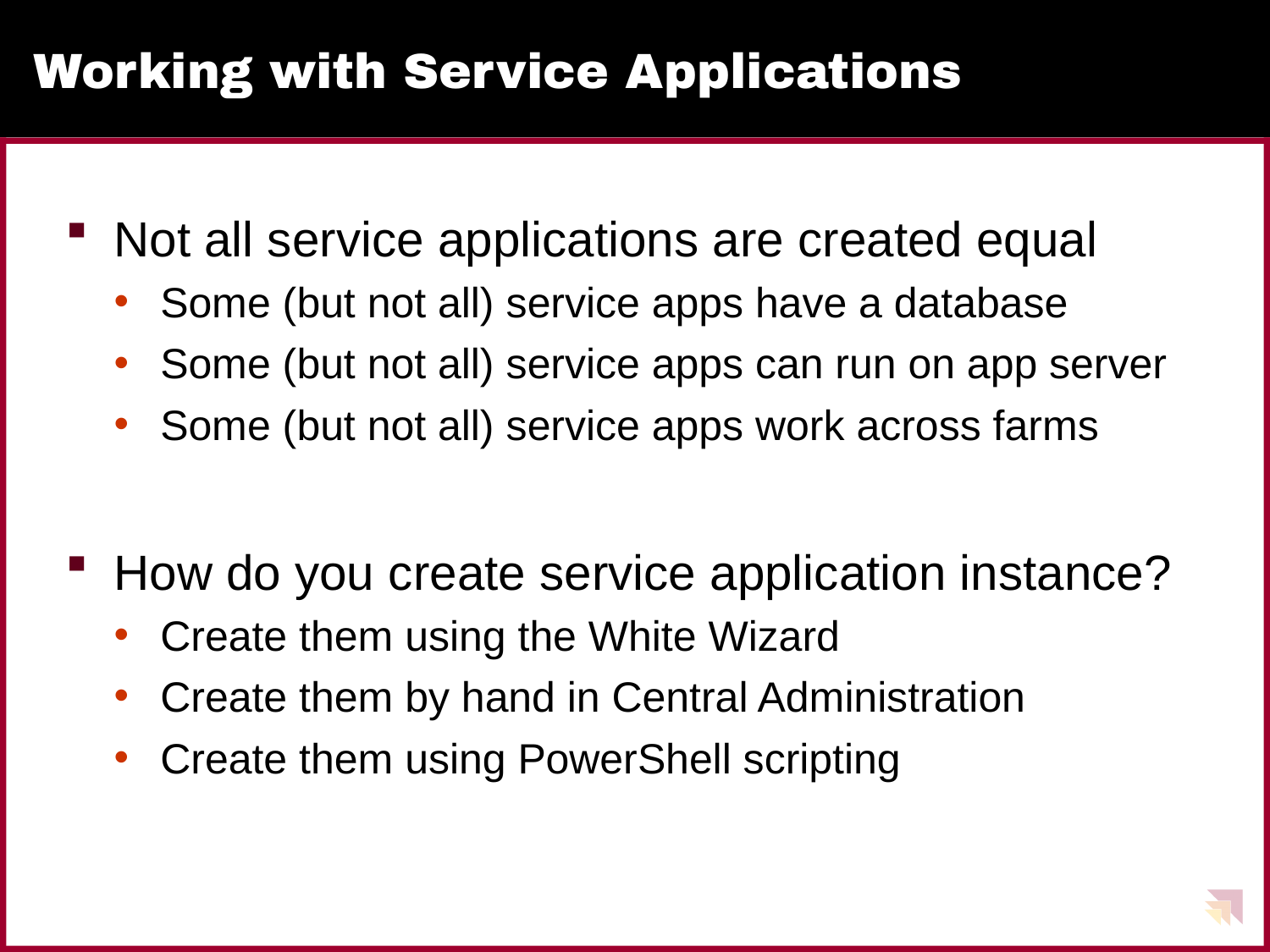

# Working with Service Applications
Not all service applications are created equal
Some (but not all) service apps have a database
Some (but not all) service apps can run on app server
Some (but not all) service apps work across farms

How do you create service application instance?
Create them using the White Wizard
Create them by hand in Central Administration
Create them using PowerShell scripting